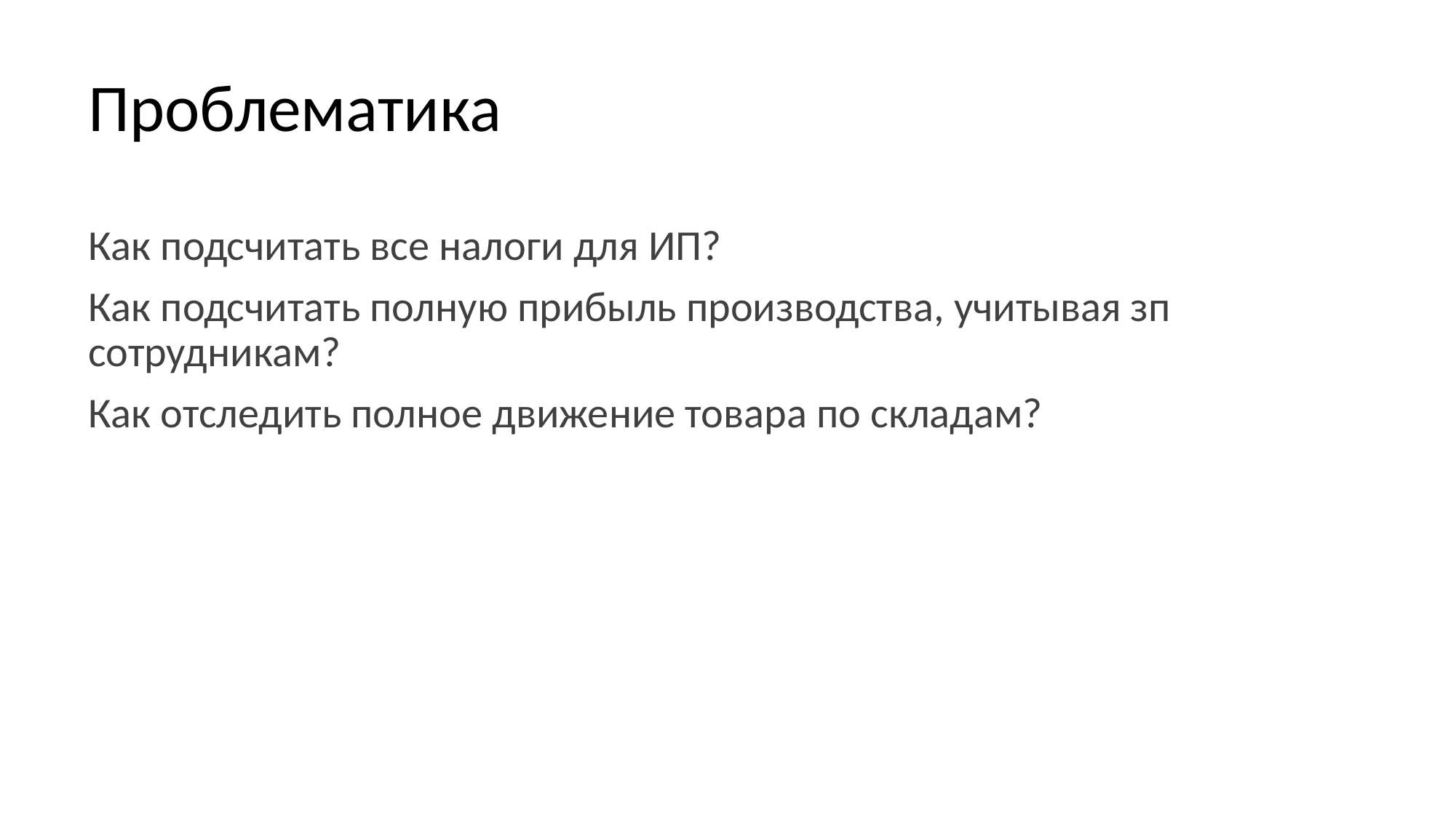

# Проблематика
Как подсчитать все налоги для ИП?
Как подсчитать полную прибыль производства, учитывая зп сотрудникам?
Как отследить полное движение товара по складам?